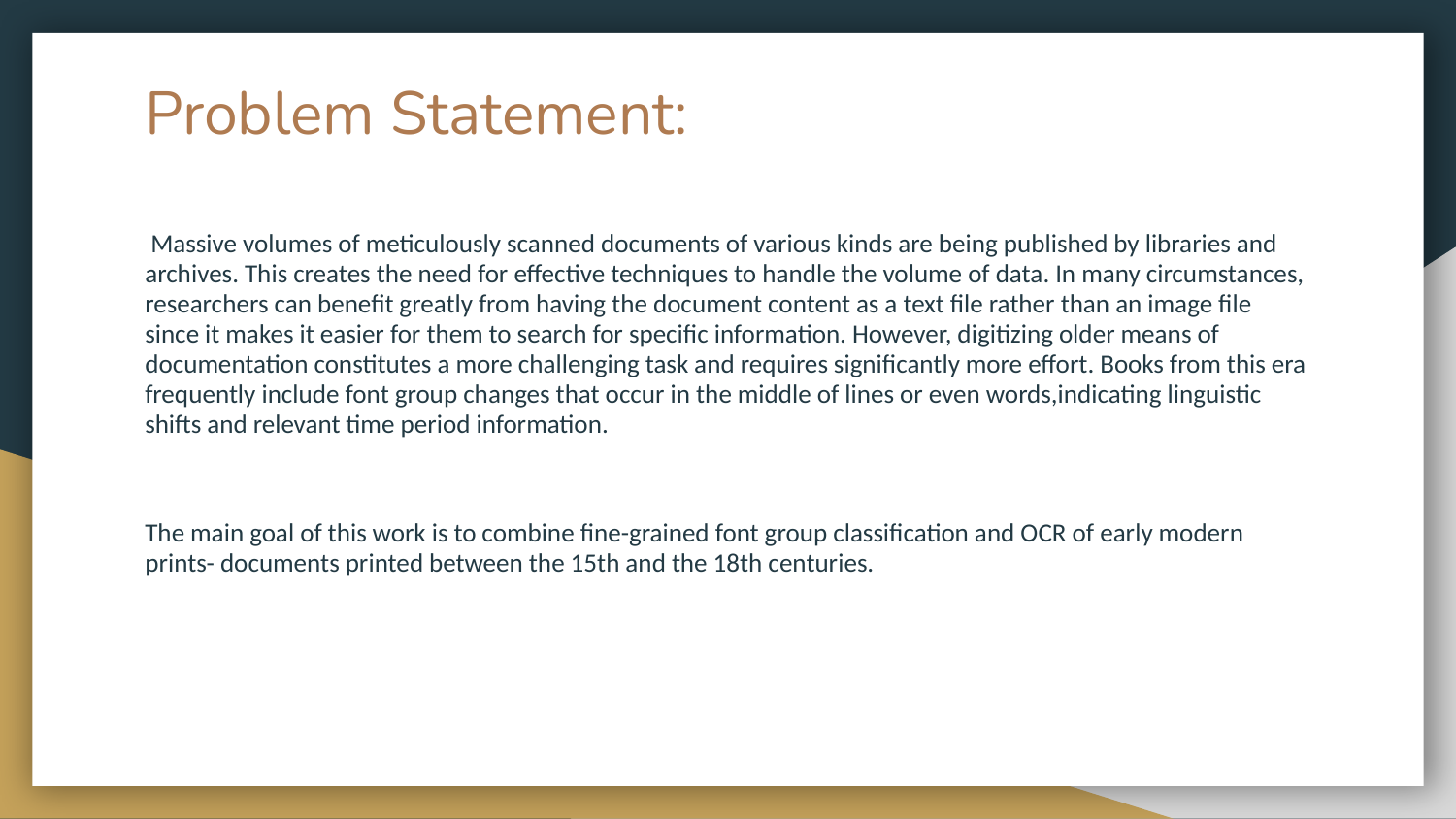

# Problem Statement:
 Massive volumes of meticulously scanned documents of various kinds are being published by libraries and archives. This creates the need for effective techniques to handle the volume of data. In many circumstances, researchers can benefit greatly from having the document content as a text file rather than an image file since it makes it easier for them to search for specific information. However, digitizing older means of documentation constitutes a more challenging task and requires significantly more effort. Books from this era frequently include font group changes that occur in the middle of lines or even words,indicating linguistic shifts and relevant time period information.

The main goal of this work is to combine fine-grained font group classification and OCR of early modern prints- documents printed between the 15th and the 18th centuries.